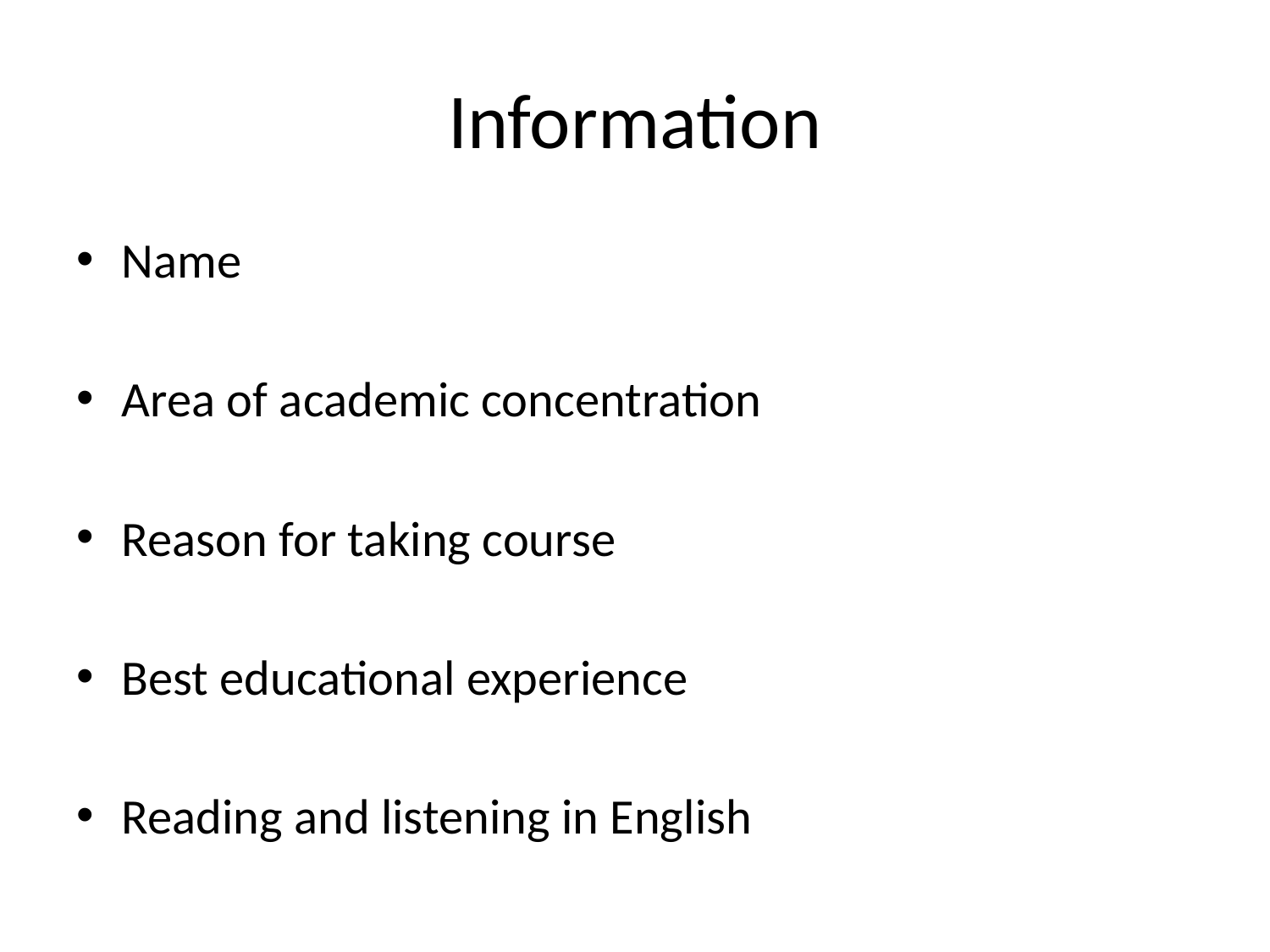

# Information
Name

Area of academic concentration

Reason for taking course

Best educational experience

Reading and listening in English